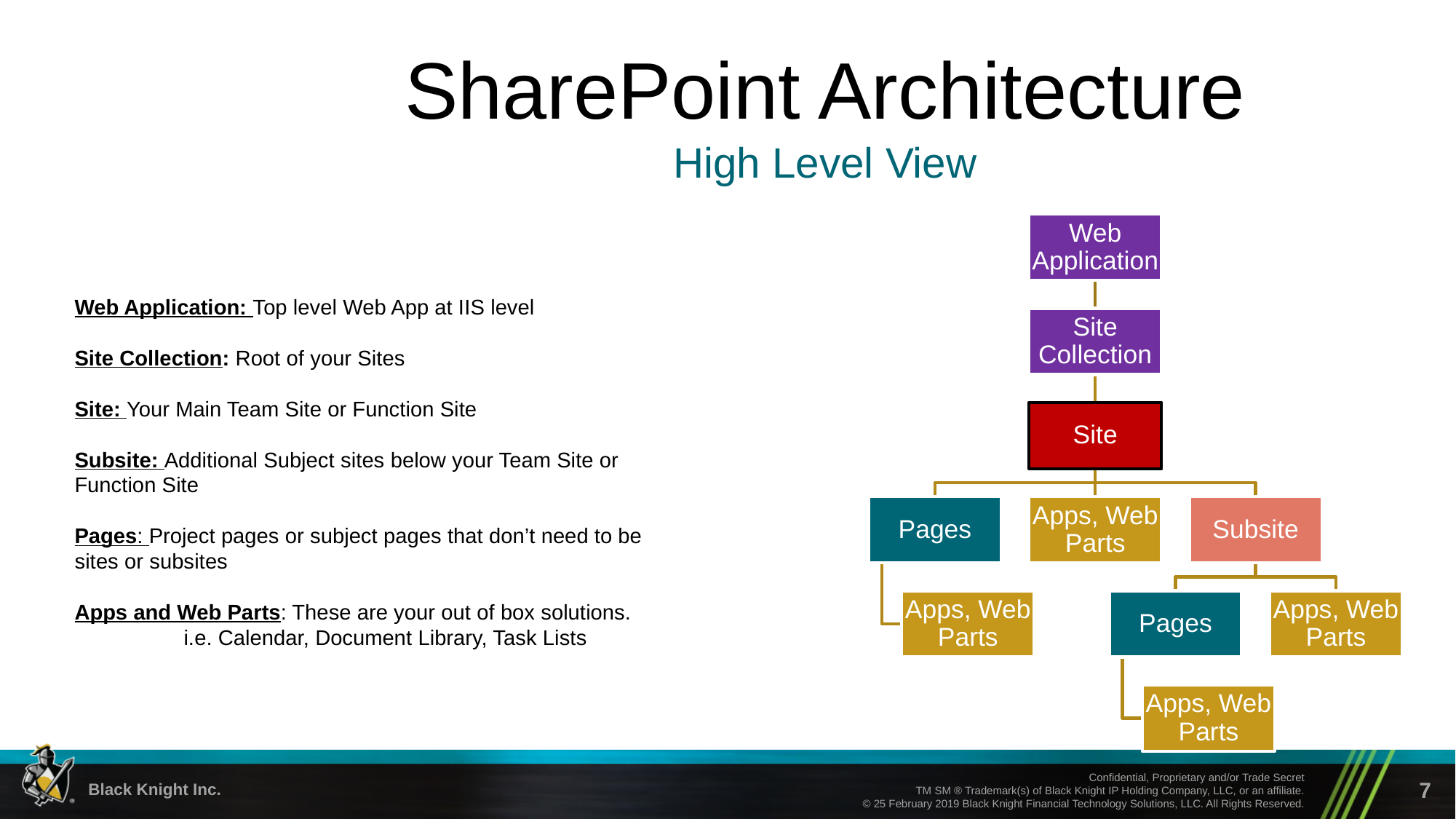

SharePoint Architecture
High Level View
Web Application
Site Collection
Site
Pages
Apps, Web Parts
Apps, Web Parts
Subsite
Pages
Apps, Web Parts
Apps, Web Parts

Web Application: Top level Web App at IIS level
Site Collection: Root of your Sites

Site: Your Main Team Site or Function Site

Subsite: Additional Subject sites below your Team Site or Function Site

Pages: Project pages or subject pages that don’t need to be sites or subsites

Apps and Web Parts: These are your out of box solutions.
	i.e. Calendar, Document Library, Task Lists